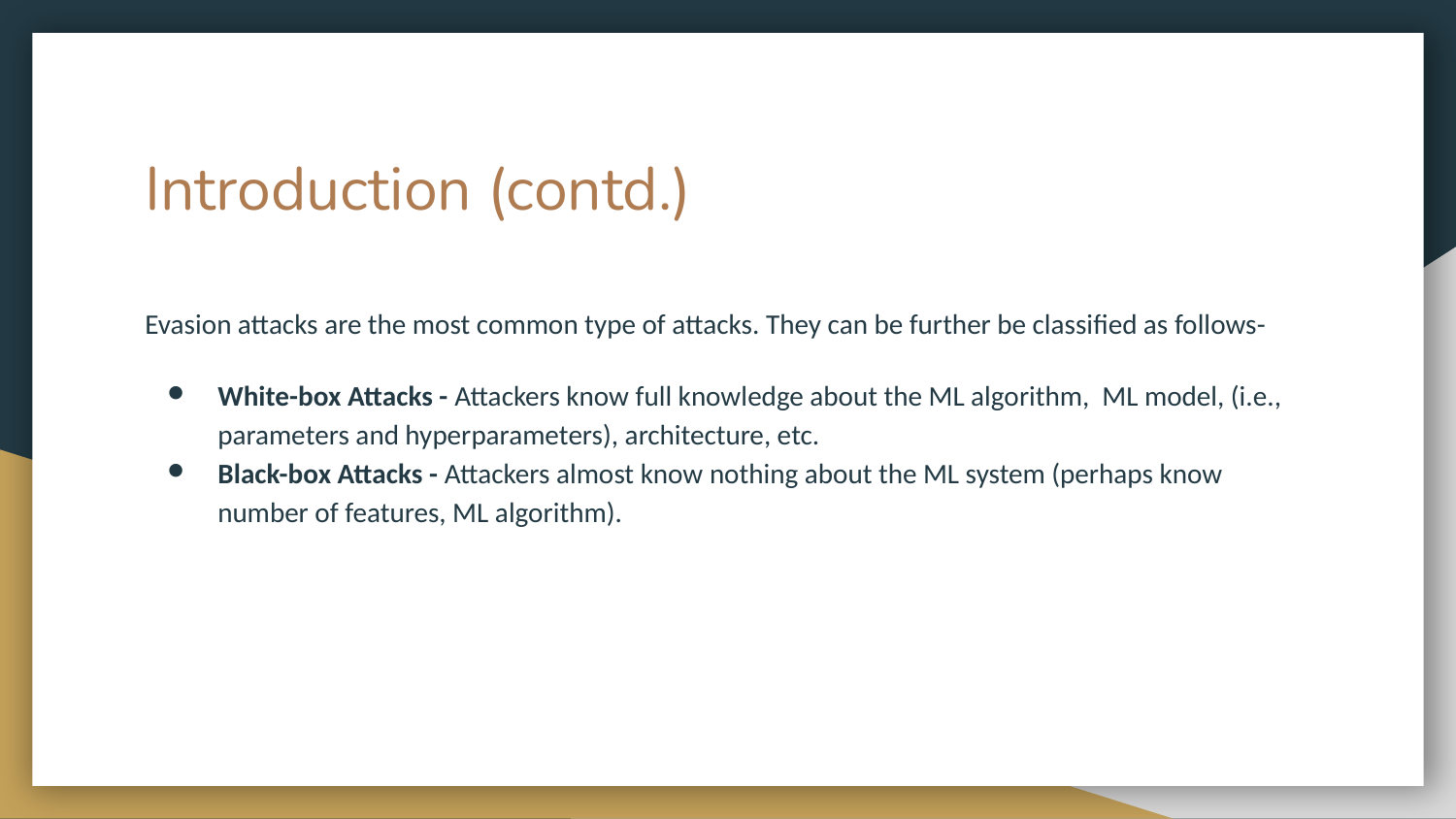

# Introduction (contd.)
Evasion attacks are the most common type of attacks. They can be further be classified as follows-
White-box Attacks - Attackers know full knowledge about the ML algorithm,  ML model, (i.e., parameters and hyperparameters), architecture, etc.
Black-box Attacks - Attackers almost know nothing about the ML system (perhaps know number of features, ML algorithm).